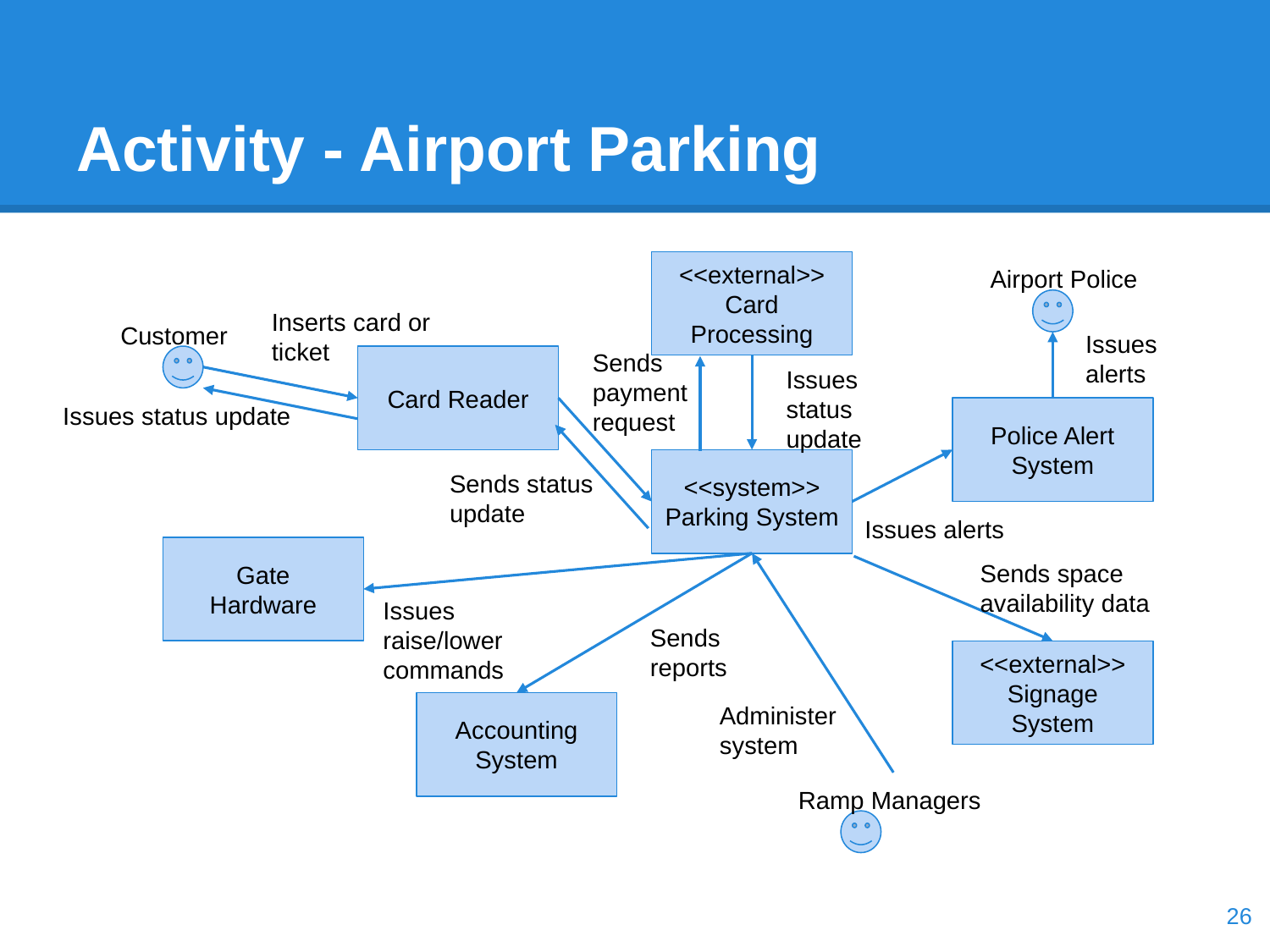

# Activity - Airport Parking
<<external>>
Card Processing
Airport Police

Inserts card or ticket
Customer
Issues alerts
Sends payment request

Card Reader
Issues status update
Issues status update
Police Alert System
<<system>>
Parking System
Sends status update
Issues alerts
Gate
Hardware
Sends space availability data
Issues raise/lower commands
Sends reports
<<external>> Signage System
Administer system
Accounting System
Ramp Managers

26